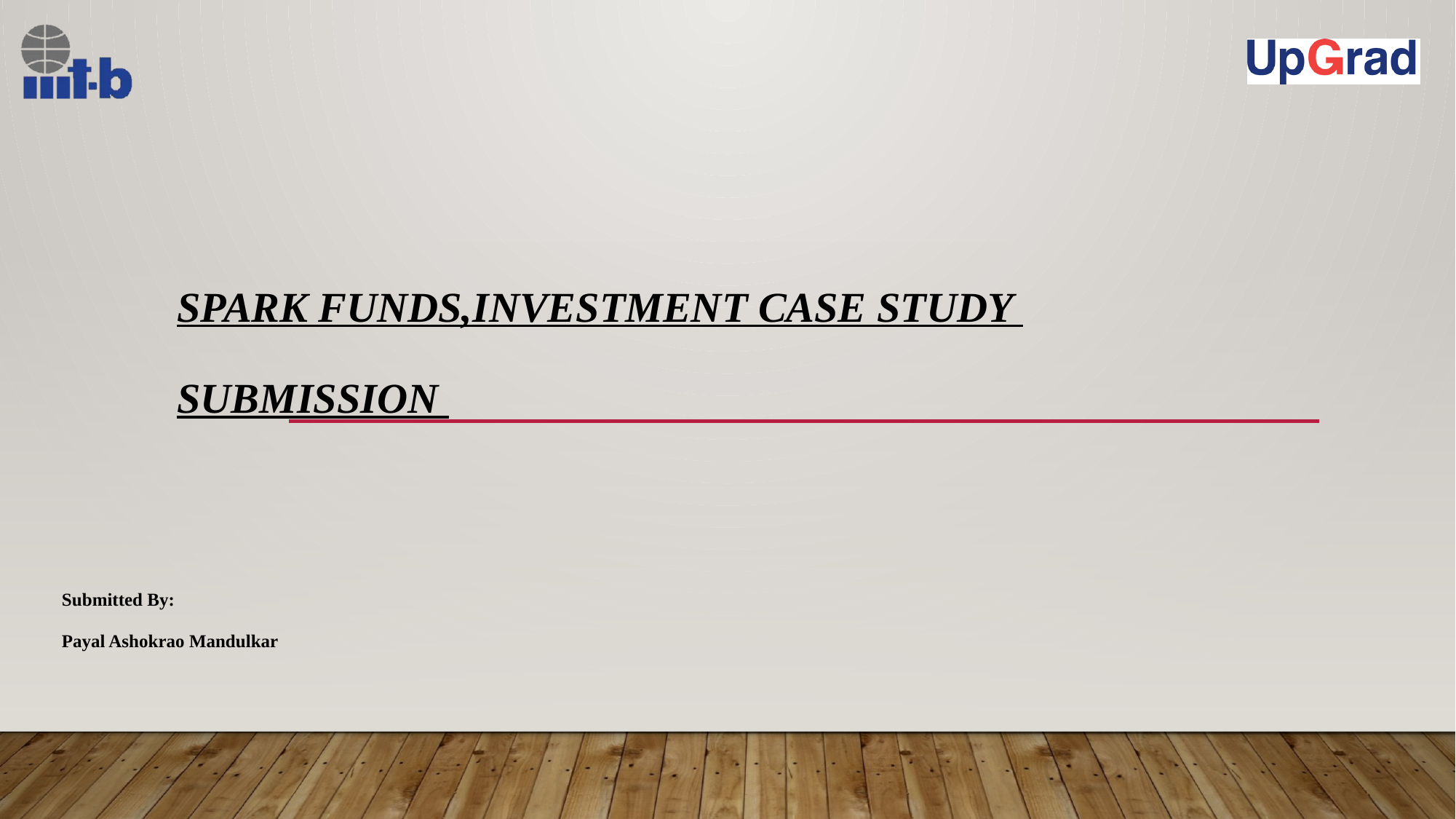

# SpArk Funds,INVESTMENT CASE STUDY SUBMISSION
 Submitted By:
 Payal Ashokrao Mandulkar